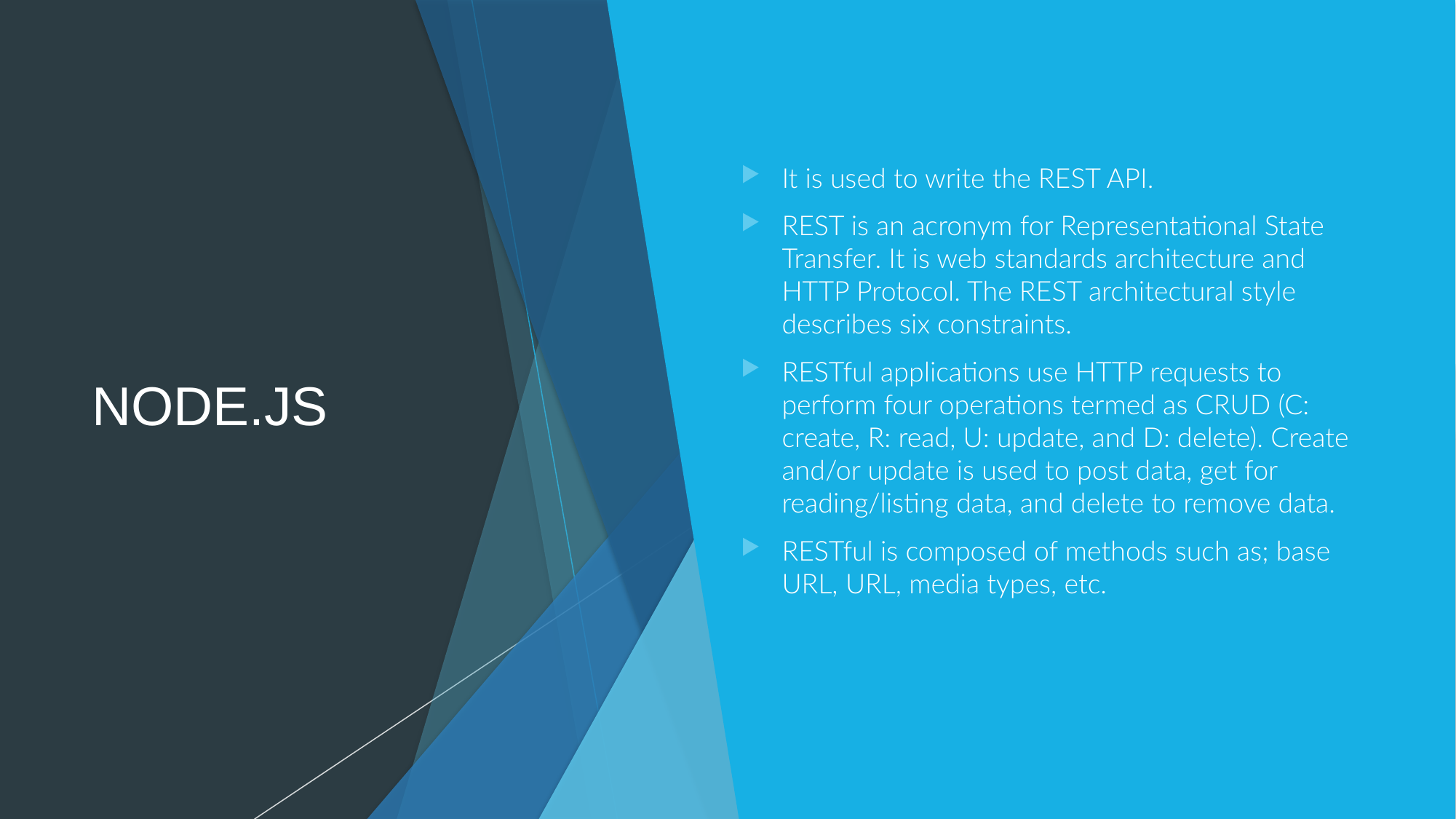

# NODE.JS
It is used to write the REST API.
REST is an acronym for Representational State Transfer. It is web standards architecture and HTTP Protocol. The REST architectural style describes six constraints.
RESTful applications use HTTP requests to perform four operations termed as CRUD (C: create, R: read, U: update, and D: delete). Create and/or update is used to post data, get for reading/listing data, and delete to remove data.
RESTful is composed of methods such as; base URL, URL, media types, etc.